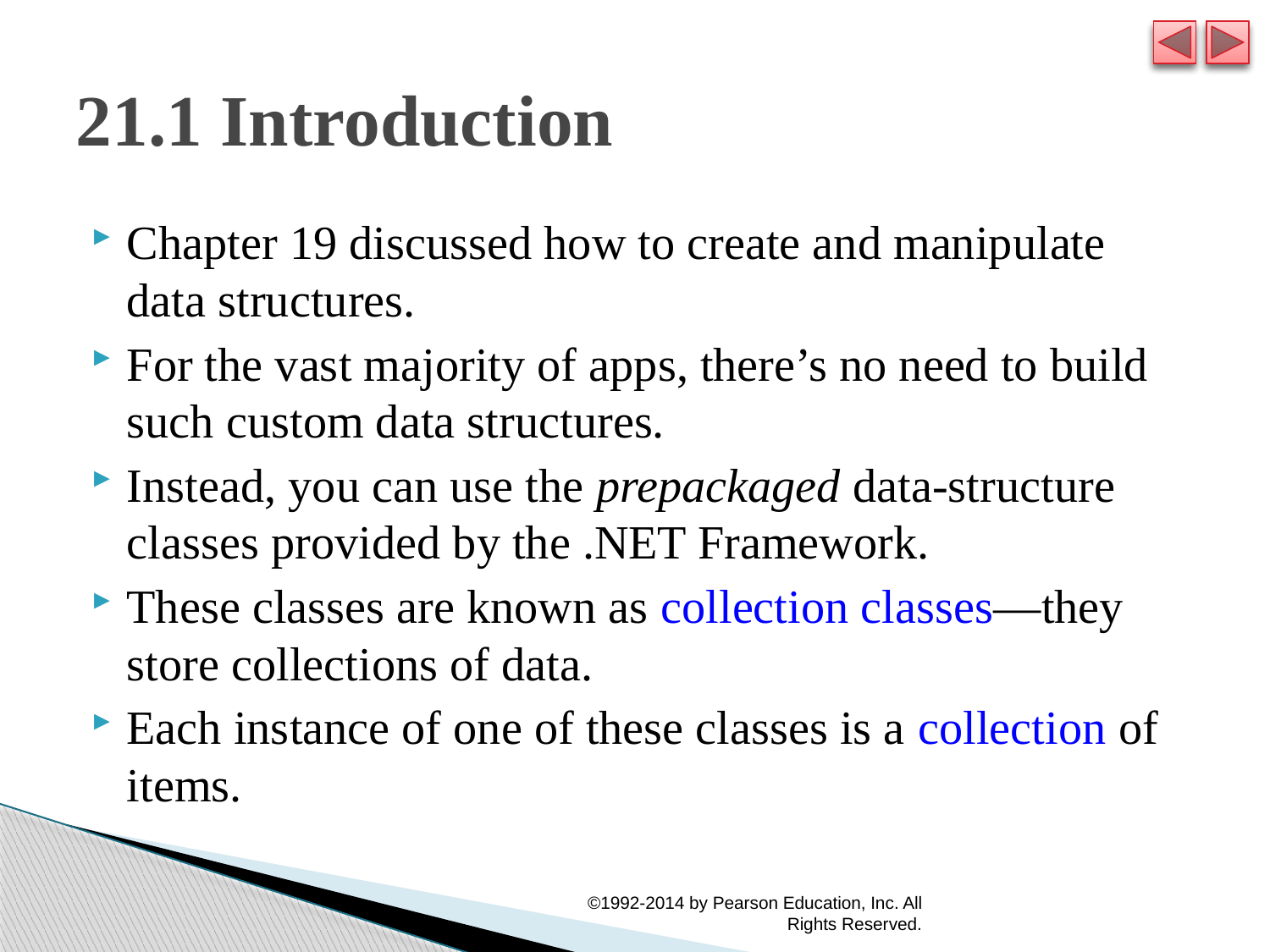

# 21.1 Introduction
Chapter 19 discussed how to create and manipulate data structures.
For the vast majority of apps, there’s no need to build such custom data structures.
Instead, you can use the prepackaged data-structure classes provided by the .NET Framework.
These classes are known as collection classes—they store collections of data.
Each instance of one of these classes is a collection of items.
©1992-2014 by Pearson Education, Inc. All Rights Reserved.